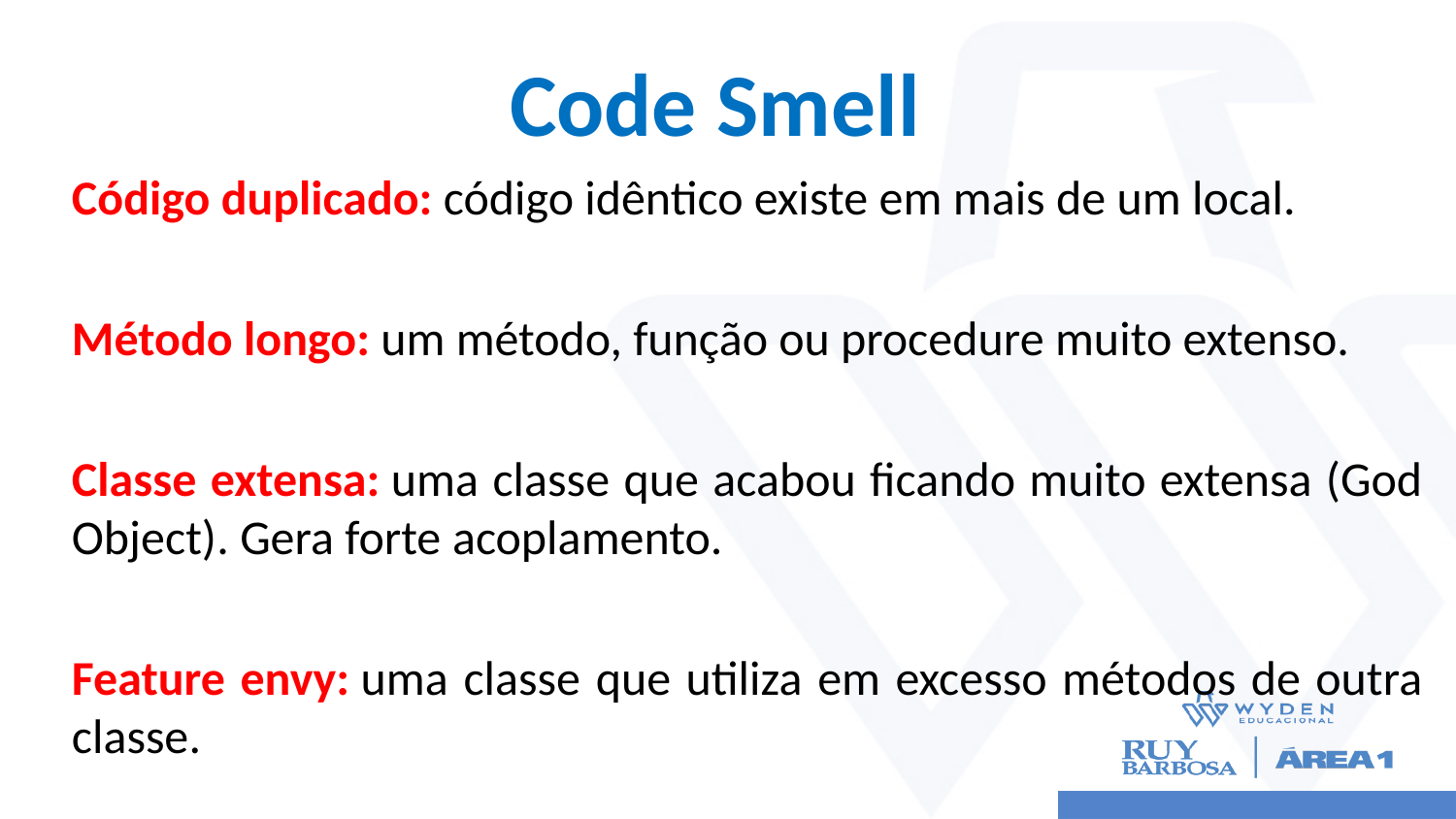

# Code Smell

Código duplicado: código idêntico existe em mais de um local.

Método longo: um método, função ou procedure muito extenso.

Classe extensa: uma classe que acabou ficando muito extensa (God Object). Gera forte acoplamento.

Feature envy: uma classe que utiliza em excesso métodos de outra classe.